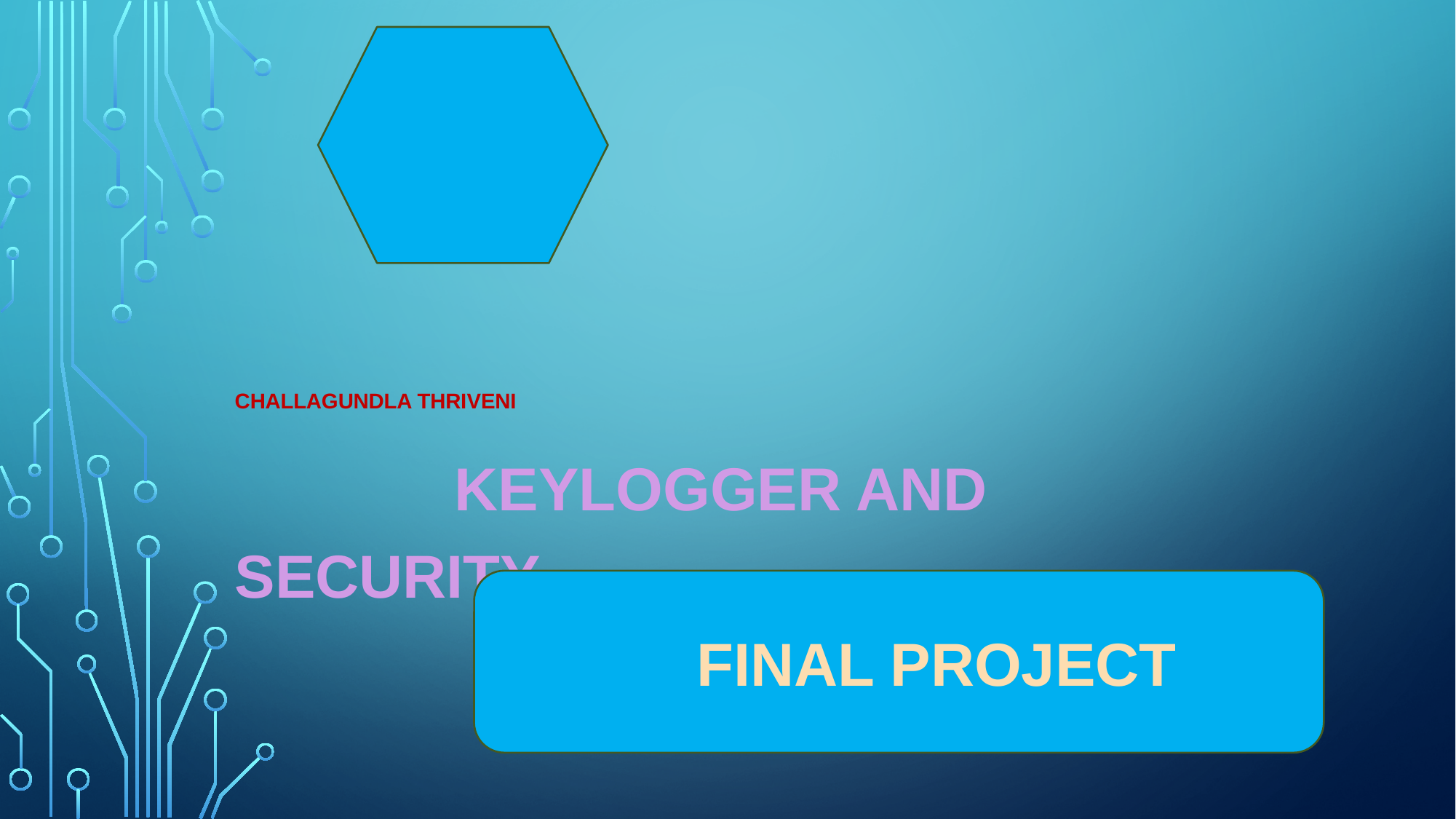

# CHALLAGUNDLA THRIVENI
             KEYLOGGER AND SECURITY
            FINAL PROJECT